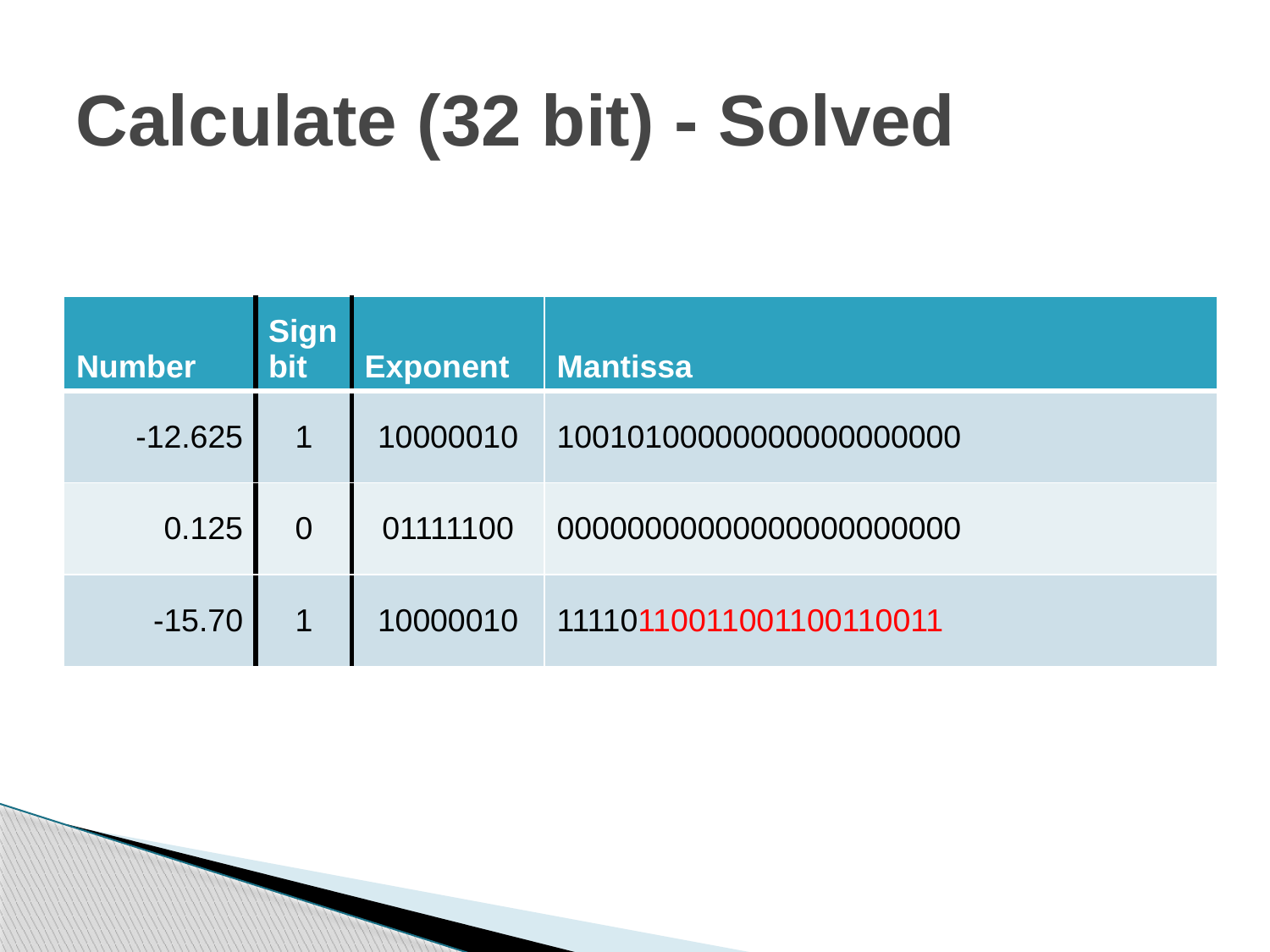

# Calculate (32 bit) - Solved
| Number | Sign bit | Exponent | Mantissa |
| --- | --- | --- | --- |
| -12.625 | 1 | 10000010 | 10010100000000000000000 |
| 0.125 | 0 | 01111100 | 00000000000000000000000 |
| -15.70 | 1 | 10000010 | 11110110011001100110011 |